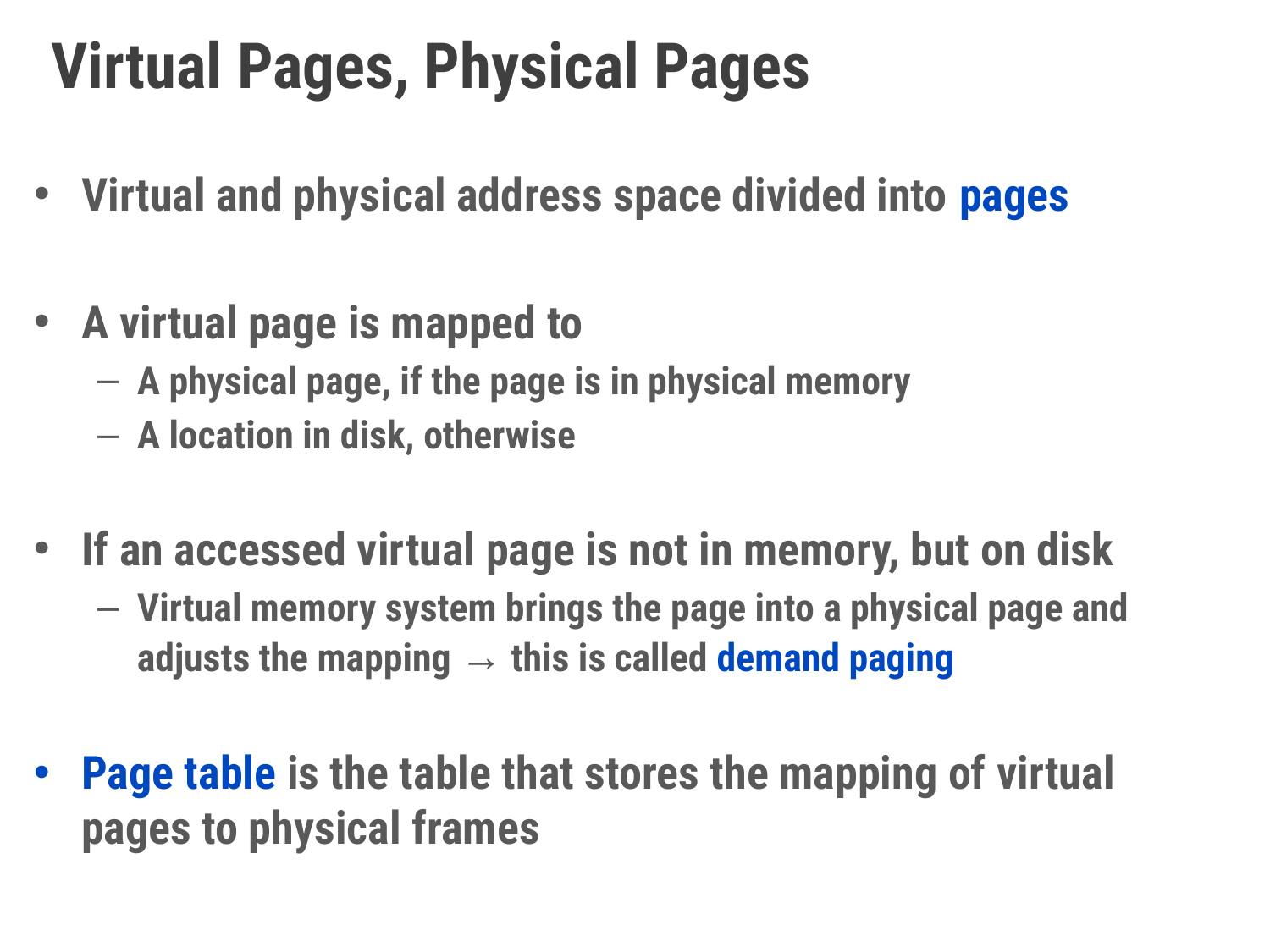

# Virtual Pages, Physical Pages
Virtual and physical address space divided into pages

A virtual page is mapped to
A physical page, if the page is in physical memory
A location in disk, otherwise

If an accessed virtual page is not in memory, but on disk
Virtual memory system brings the page into a physical page and adjusts the mapping → this is called demand paging

Page table is the table that stores the mapping of virtual pages to physical frames